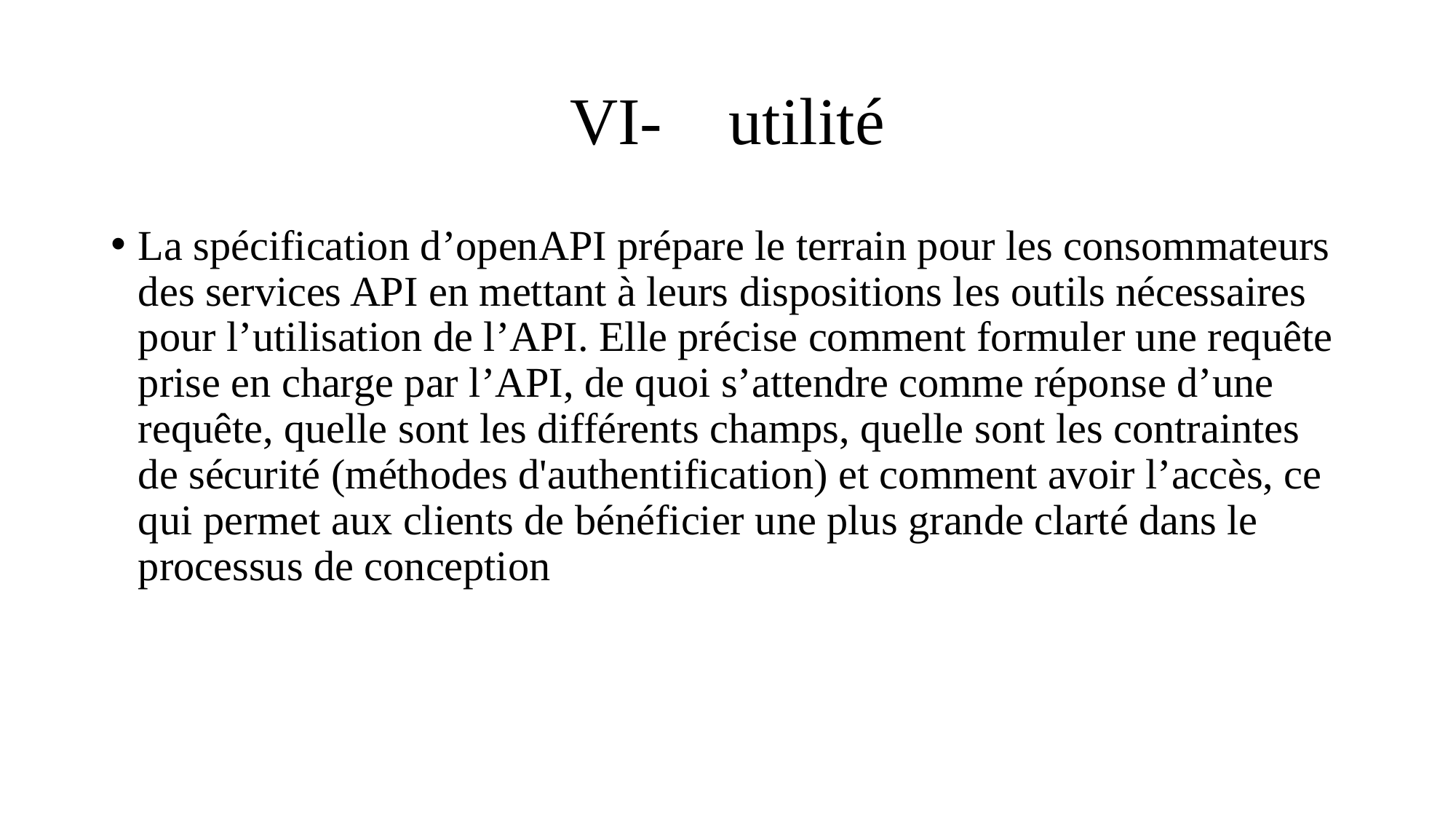

# VI-    utilité
La spécification d’openAPI prépare le terrain pour les consommateurs des services API en mettant à leurs dispositions les outils nécessaires pour l’utilisation de l’API. Elle précise comment formuler une requête prise en charge par l’API, de quoi s’attendre comme réponse d’une requête, quelle sont les différents champs, quelle sont les contraintes de sécurité (méthodes d'authentification) et comment avoir l’accès, ce qui permet aux clients de bénéficier une plus grande clarté dans le processus de conception